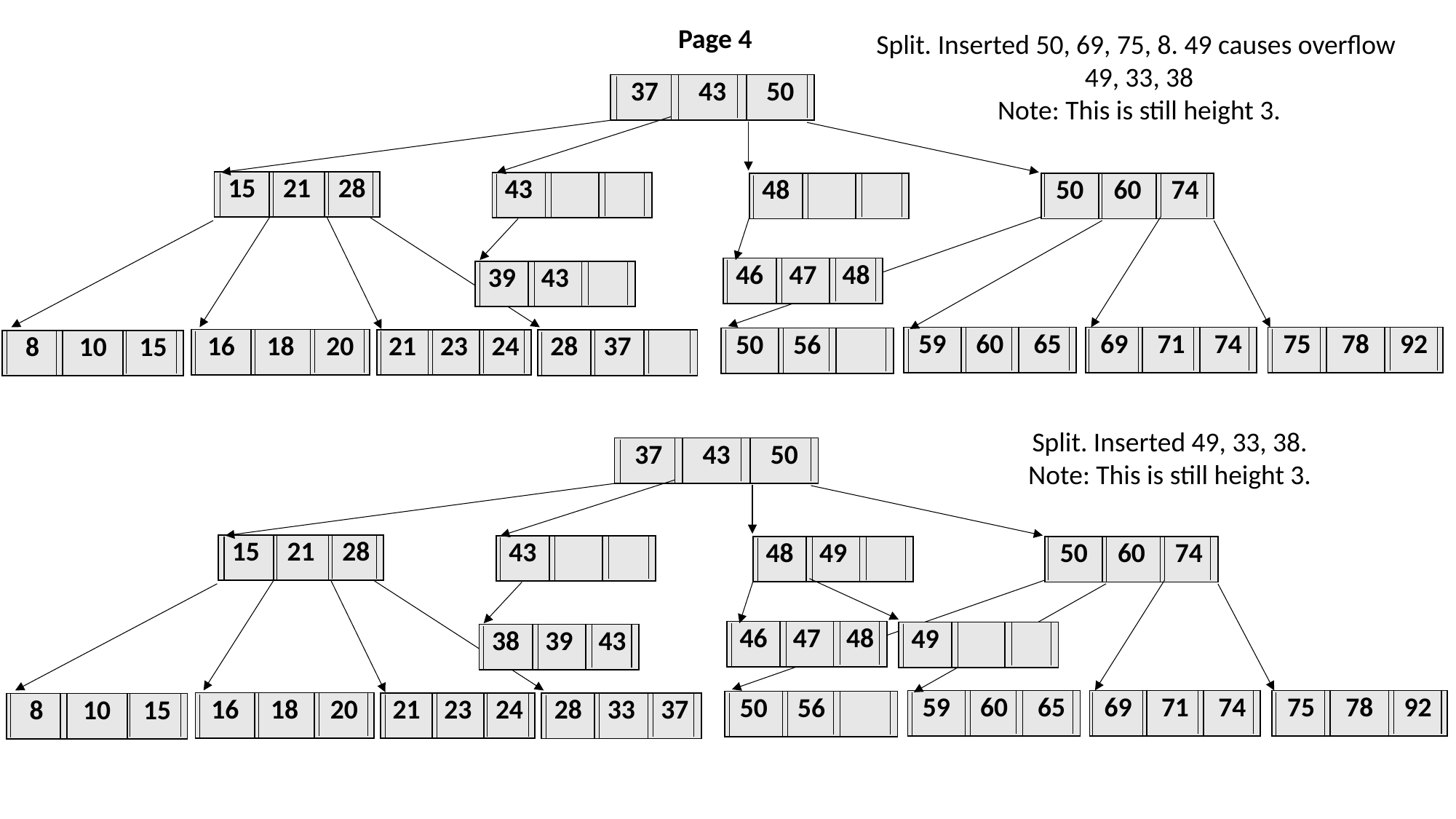

Page 4
Split. Inserted 50, 69, 75, 8. 49 causes overflow
49, 33, 38
Note: This is still height 3.
| 37 | 43 | 50 |
| --- | --- | --- |
| 15 | 21 | 28 |
| --- | --- | --- |
| 43 |  |  |
| --- | --- | --- |
| 48 |  |  |
| --- | --- | --- |
| 50 | 60 | 74 |
| --- | --- | --- |
| 46 | 47 | 48 |
| --- | --- | --- |
| 39 | 43 |  |
| --- | --- | --- |
| 59 | 60 | 65 |
| --- | --- | --- |
| 69 | 71 | 74 |
| --- | --- | --- |
| 75 | 78 | 92 |
| --- | --- | --- |
| 50 | 56 |  |
| --- | --- | --- |
| 16 | 18 | 20 |
| --- | --- | --- |
| 21 | 23 | 24 |
| --- | --- | --- |
| 28 | 37 |  |
| --- | --- | --- |
| 8 | 10 | 15 |
| --- | --- | --- |
Split. Inserted 49, 33, 38.
Note: This is still height 3.
| 37 | 43 | 50 |
| --- | --- | --- |
| 15 | 21 | 28 |
| --- | --- | --- |
| 43 |  |  |
| --- | --- | --- |
| 48 | 49 |  |
| --- | --- | --- |
| 50 | 60 | 74 |
| --- | --- | --- |
| 46 | 47 | 48 |
| --- | --- | --- |
| 49 |  |  |
| --- | --- | --- |
| 38 | 39 | 43 |
| --- | --- | --- |
| 59 | 60 | 65 |
| --- | --- | --- |
| 69 | 71 | 74 |
| --- | --- | --- |
| 75 | 78 | 92 |
| --- | --- | --- |
| 50 | 56 |  |
| --- | --- | --- |
| 16 | 18 | 20 |
| --- | --- | --- |
| 21 | 23 | 24 |
| --- | --- | --- |
| 28 | 33 | 37 |
| --- | --- | --- |
| 8 | 10 | 15 |
| --- | --- | --- |